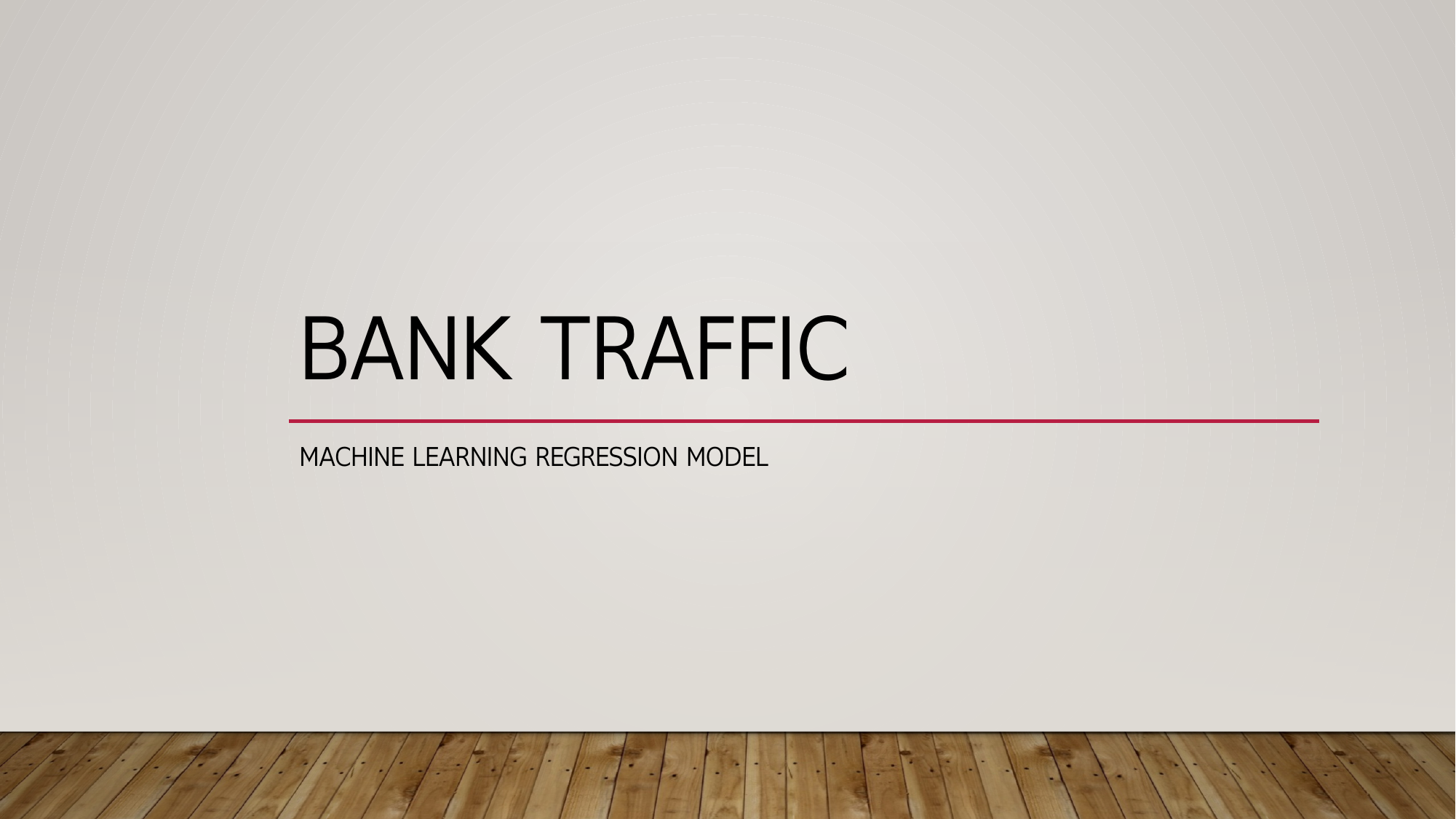

# Bank Traffic
Machine learning regression model